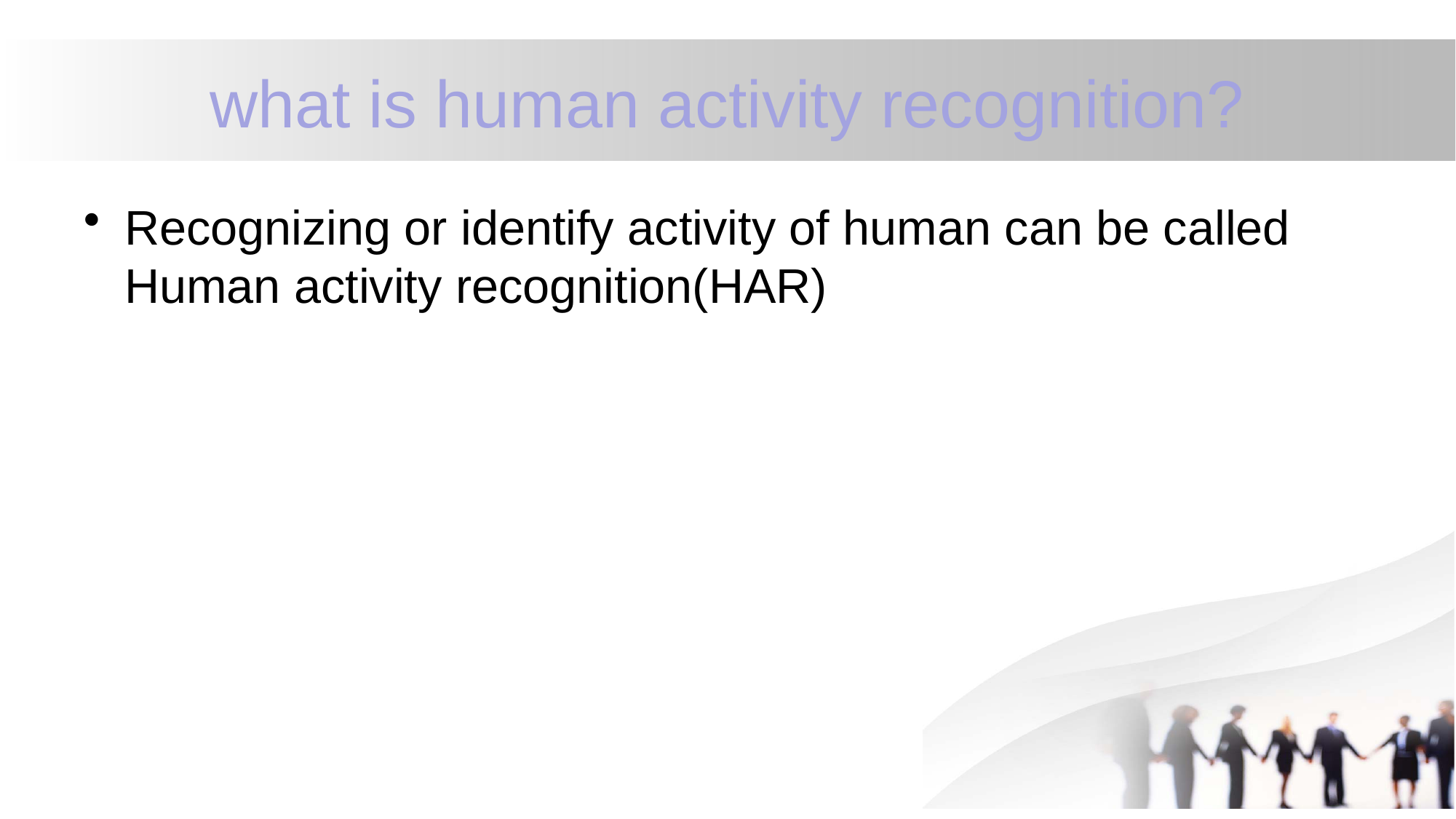

# what is human activity recognition?
Recognizing or identify activity of human can be called Human activity recognition(HAR)